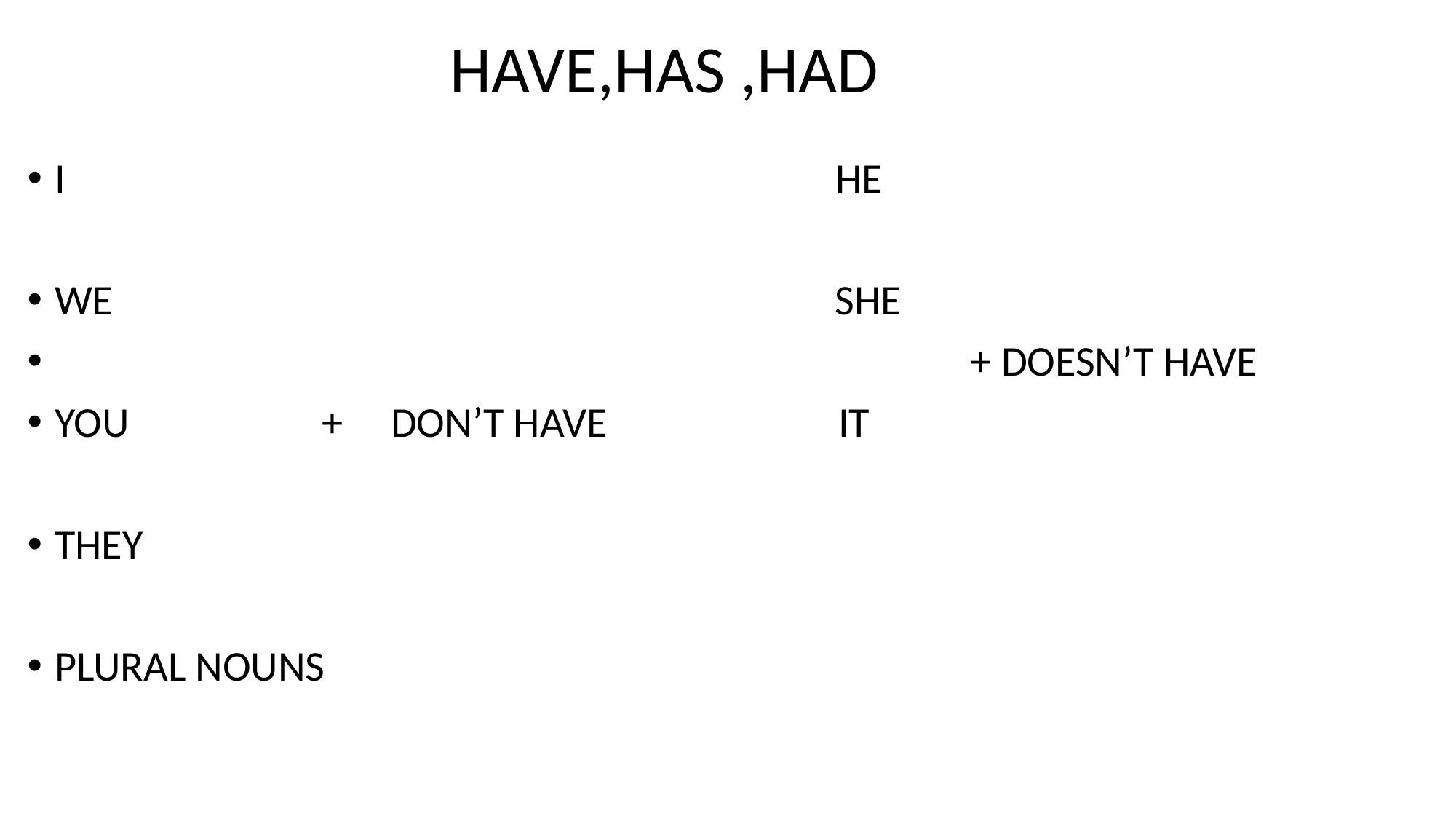

# HAVE,HAS ,HAD
I                                                                                HE

WE                                                                           SHE
                                                                                               + DOESN’T HAVE
YOU                    +     DON’T HAVE                        IT

THEY

PLURAL NOUNS